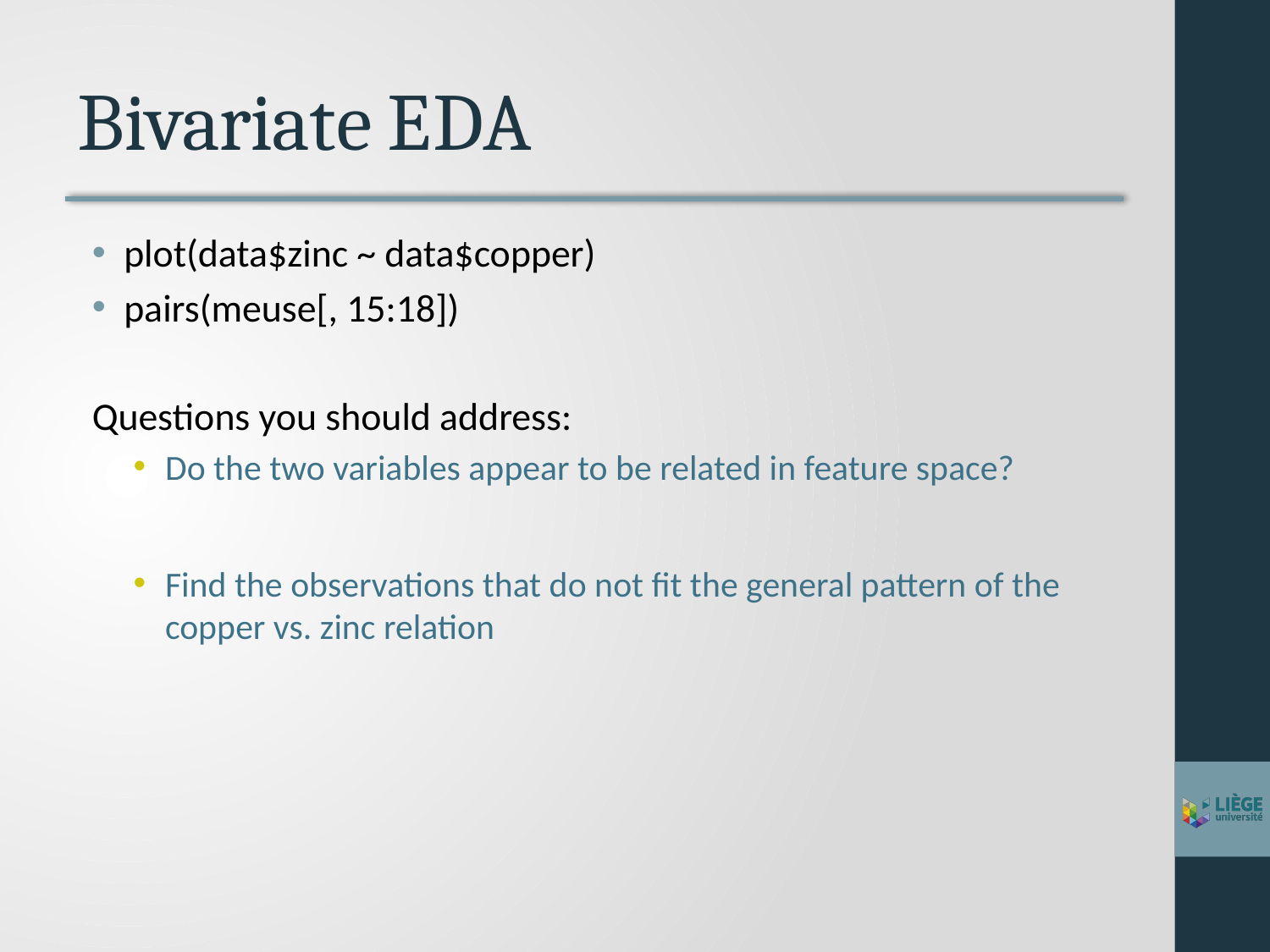

# Bivariate EDA
plot(data$zinc ~ data$copper)
pairs(meuse[, 15:18])

Questions you should address:
Do the two variables appear to be related in feature space?

Find the observations that do not fit the general pattern of the copper vs. zinc relation